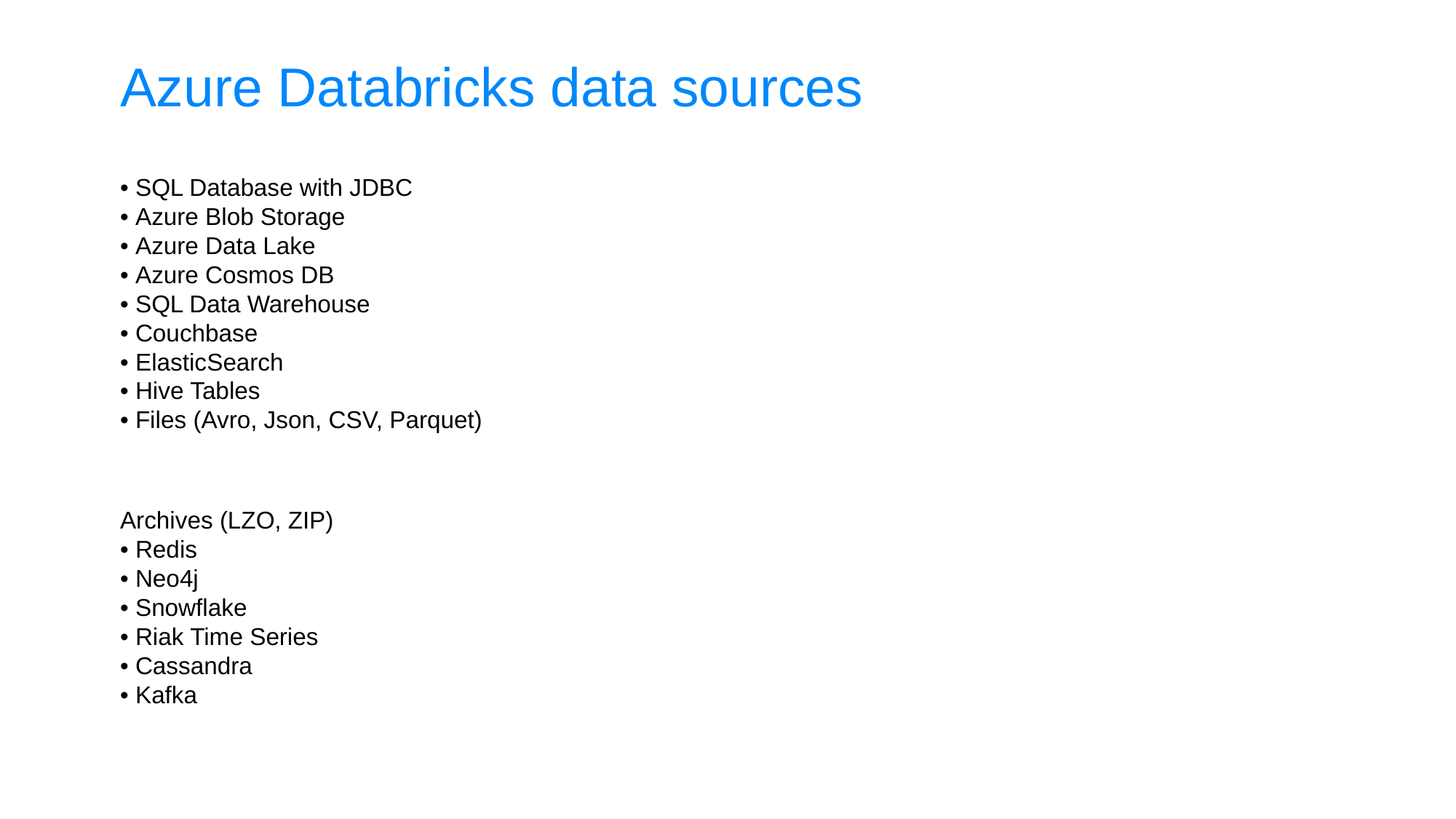

Azure Databricks data sources
• SQL Database with JDBC
• Azure Blob Storage
• Azure Data Lake
• Azure Cosmos DB
• SQL Data Warehouse
• Couchbase
• ElasticSearch
• Hive Tables
• Files (Avro, Json, CSV, Parquet)
Archives (LZO, ZIP)
• Redis
• Neo4j
• Snowflake
• Riak Time Series
• Cassandra
• Kafka